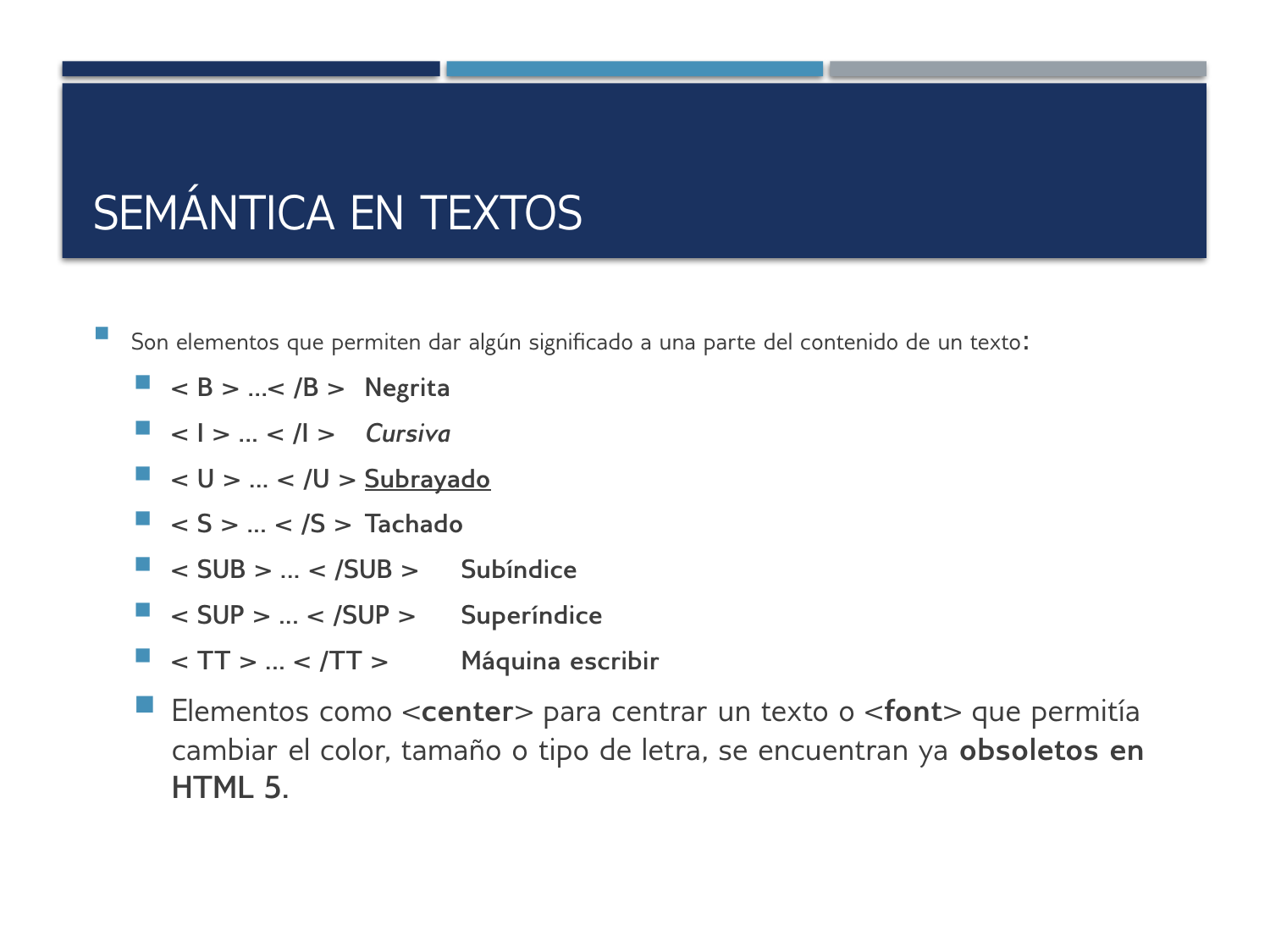

# Semántica en textos
Son elementos que permiten dar algún significado a una parte del contenido de un texto:
< B > ...< /B >		Negrita
< I > ... < /I >		Cursiva
< U > ... < /U >		Subrayado
< S > ... < /S >		Tachado
< SUB > ... < /SUB >	Subíndice
< SUP > ... < /SUP >	Superíndice
< TT > ... < /TT >		Máquina escribir
Elementos como <center> para centrar un texto o <font> que permitía cambiar el color, tamaño o tipo de letra, se encuentran ya obsoletos en HTML 5.